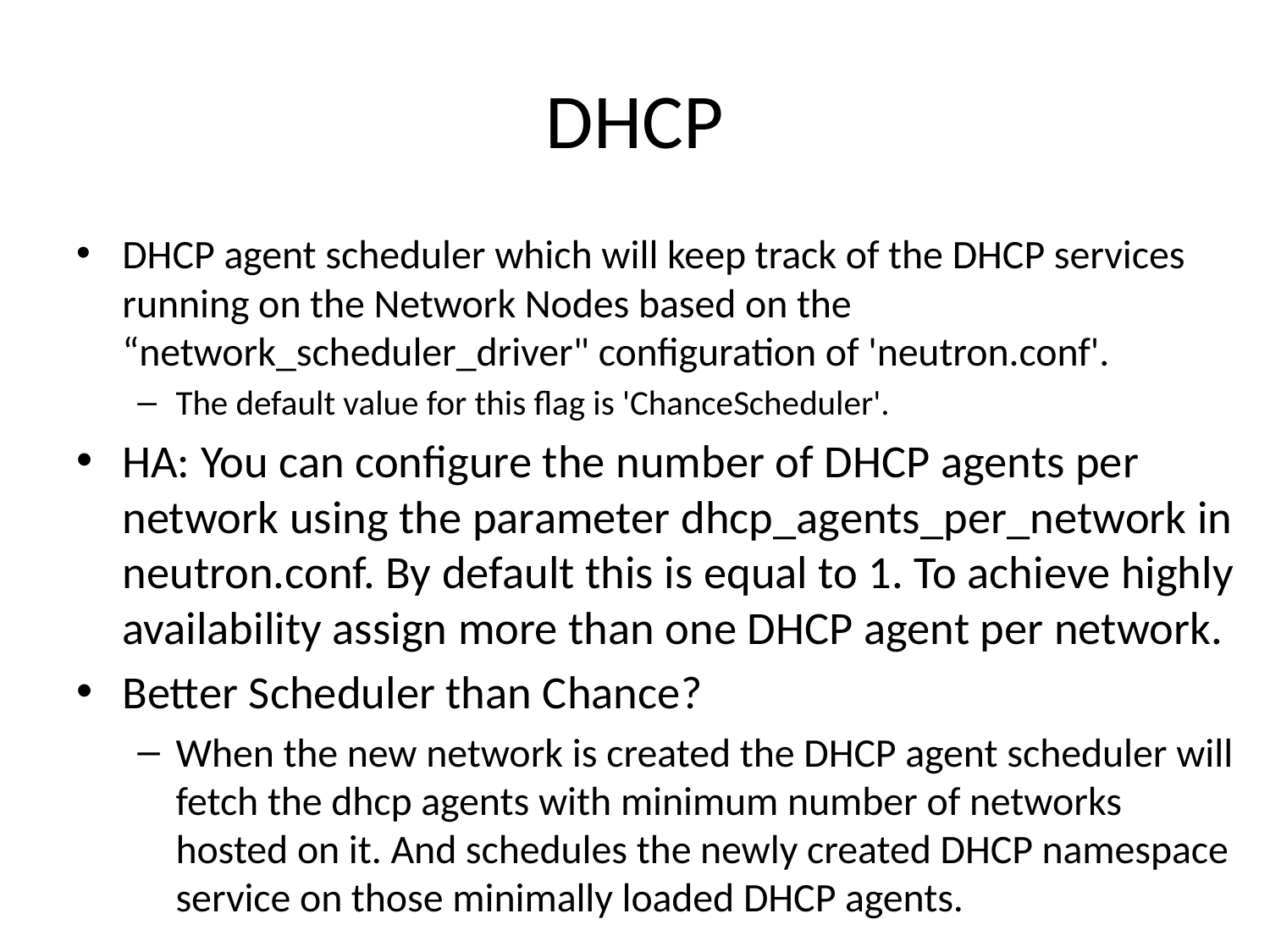

# DHCP
DHCP agent scheduler which will keep track of the DHCP services running on the Network Nodes based on the “network_scheduler_driver" configuration of 'neutron.conf'.
The default value for this flag is 'ChanceScheduler'.
HA: You can configure the number of DHCP agents per network using the parameter dhcp_agents_per_network in neutron.conf. By default this is equal to 1. To achieve highly availability assign more than one DHCP agent per network.
Better Scheduler than Chance?
When the new network is created the DHCP agent scheduler will fetch the dhcp agents with minimum number of networks hosted on it. And schedules the newly created DHCP namespace service on those minimally loaded DHCP agents.